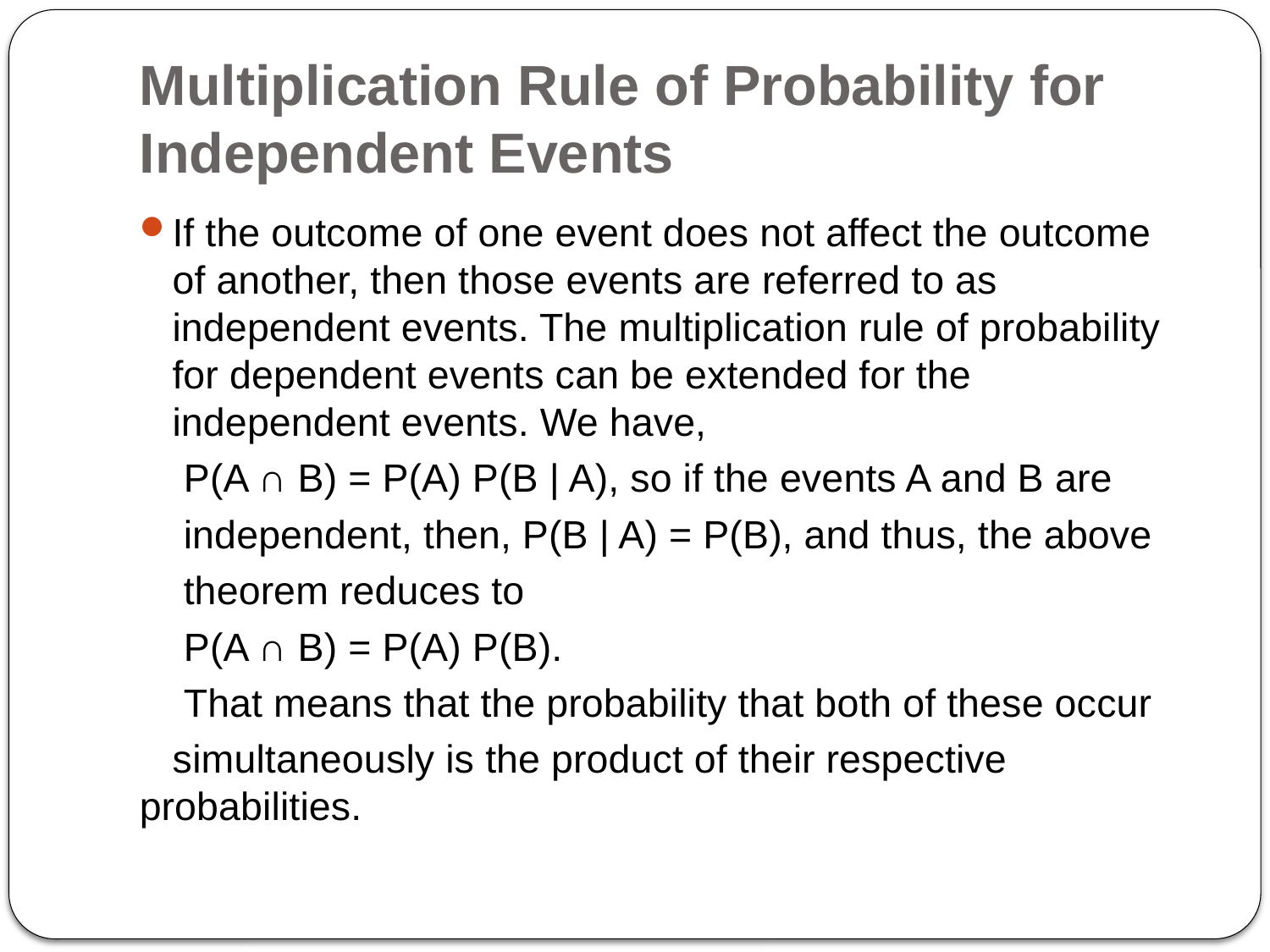

# Multiplication Rule of Probability for Independent Events
If the outcome of one event does not affect the outcome of another, then those events are referred to as independent events. The multiplication rule of probability for dependent events can be extended for the independent events. We have,
    P(A ∩ B) = P(A) P(B | A), so if the events A and B are
    independent, then, P(B | A) = P(B), and thus, the above
    theorem reduces to
    P(A ∩ B) = P(A) P(B).
    That means that the probability that both of these occur
   simultaneously is the product of their respective probabilities.